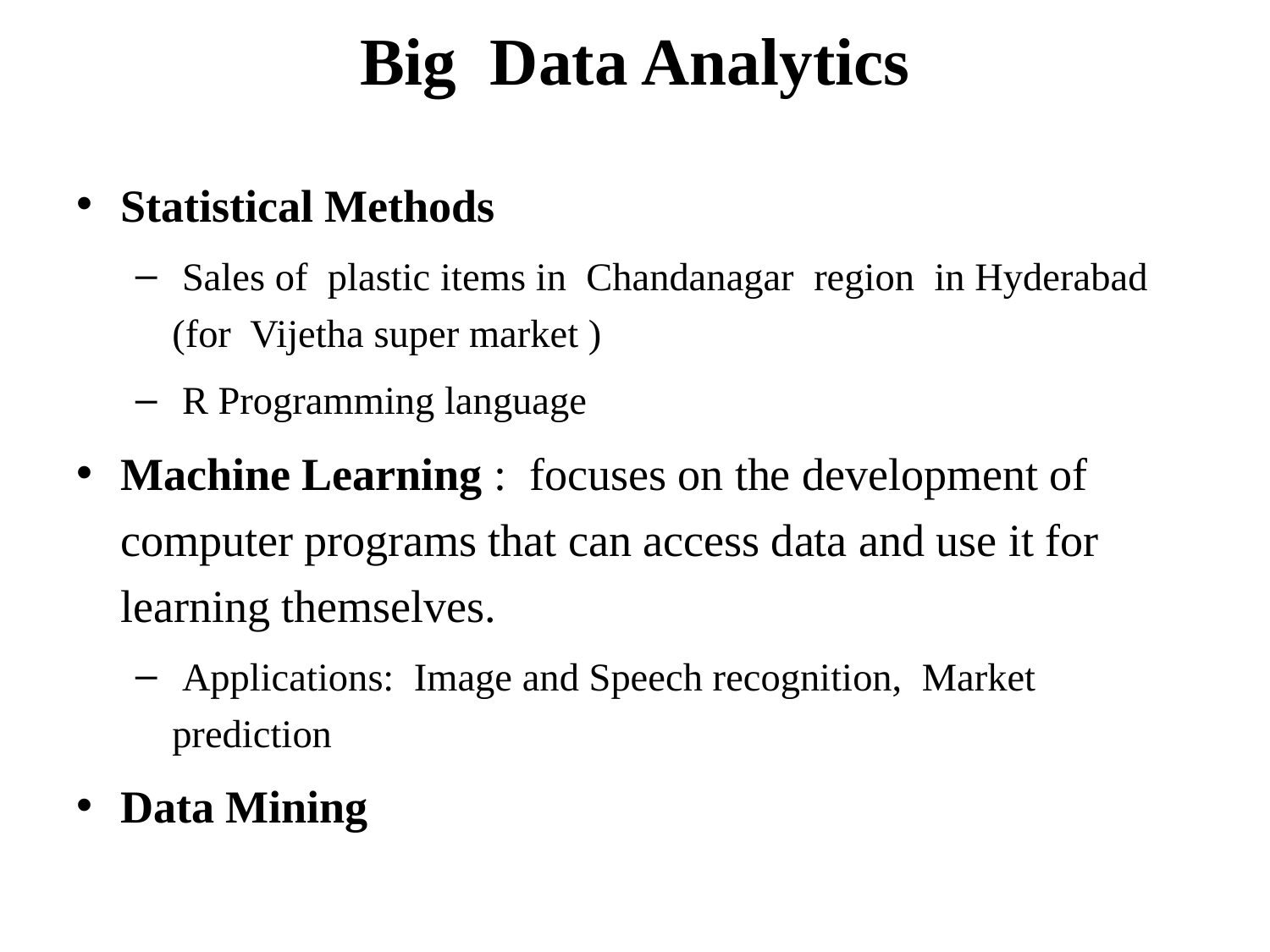

# Big  Data Analytics
Statistical Methods
 Sales of  plastic items in  Chandanagar  region  in Hyderabad  (for  Vijetha super market )
 R Programming language
Machine Learning :  focuses on the development of computer programs that can access data and use it for learning themselves.
 Applications:  Image and Speech recognition,  Market prediction
Data Mining